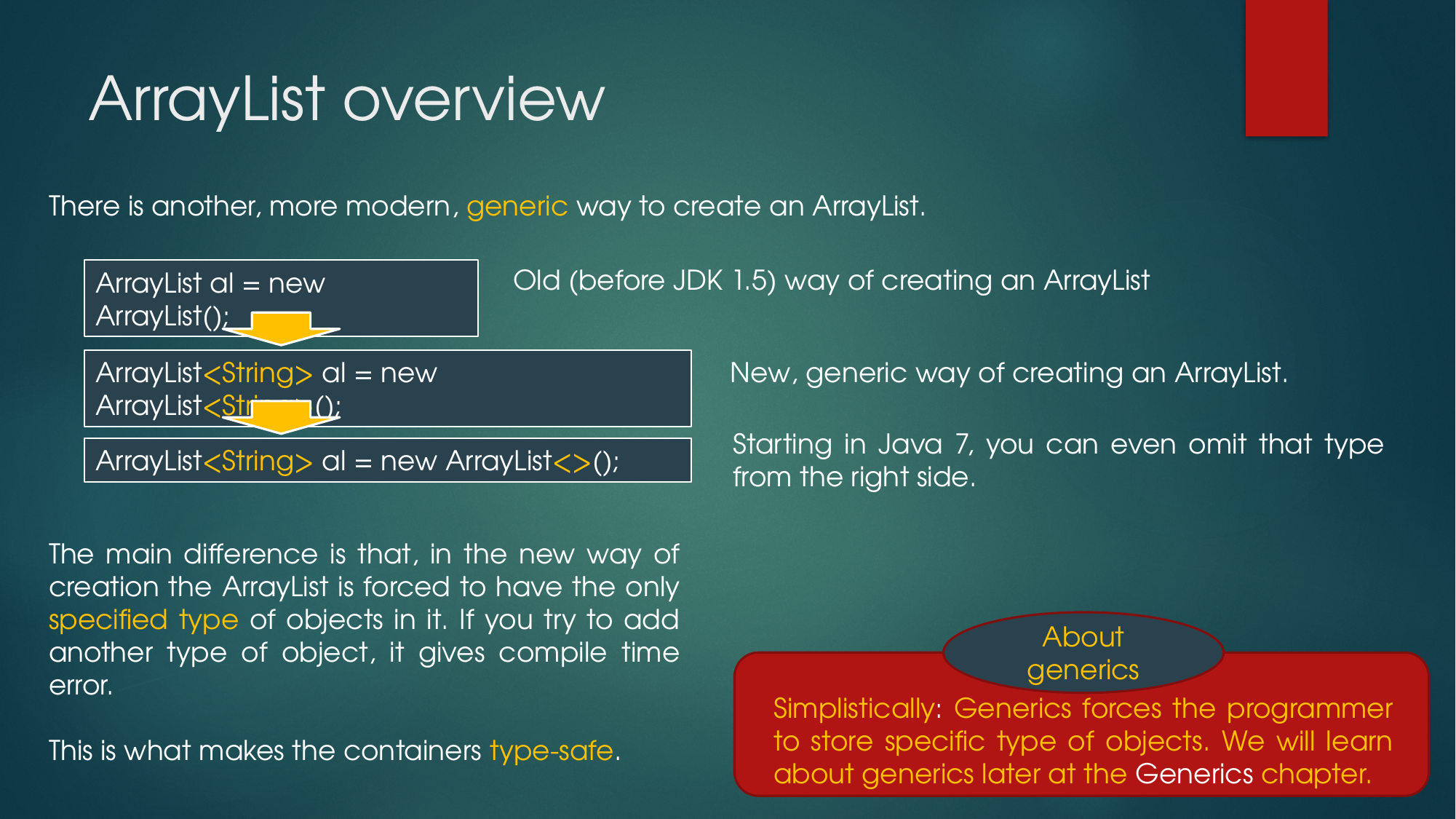

# ArrayList overview
There is another, more modern, generic way to create an ArrayList.
Old (before JDK 1.5) way of creating an ArrayList
ArrayList al = new ArrayList();

ArrayList<String> al = new ArrayList<String>();
New, generic way of creating an ArrayList.

Starting in Java 7, you can even omit that type from the right side.
ArrayList<String> al = new ArrayList<>();
The main difference is that, in the new way of creation the ArrayList is forced to have the only specified type of objects in it. If you try to add another type of object, it gives compile time error.

This is what makes the containers type-safe.
About generics

Simplistically: Generics forces the programmer to store specific type of objects. We will learn about generics later at the Generics chapter.